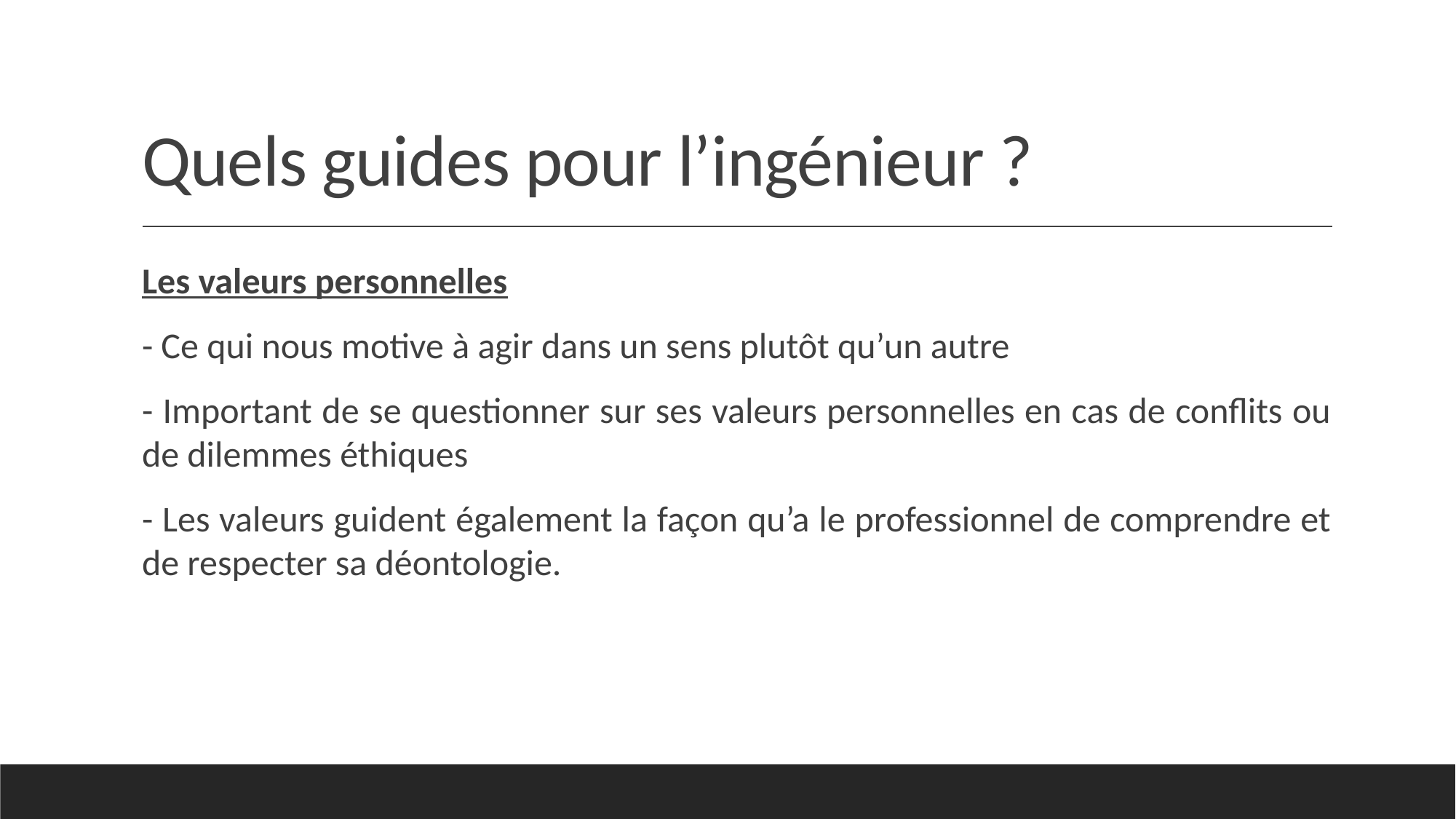

# Quels guides pour l’ingénieur ?
Les valeurs personnelles
- Ce qui nous motive à agir dans un sens plutôt qu’un autre
- Important de se questionner sur ses valeurs personnelles en cas de conflits ou de dilemmes éthiques
- Les valeurs guident également la façon qu’a le professionnel de comprendre et de respecter sa déontologie.